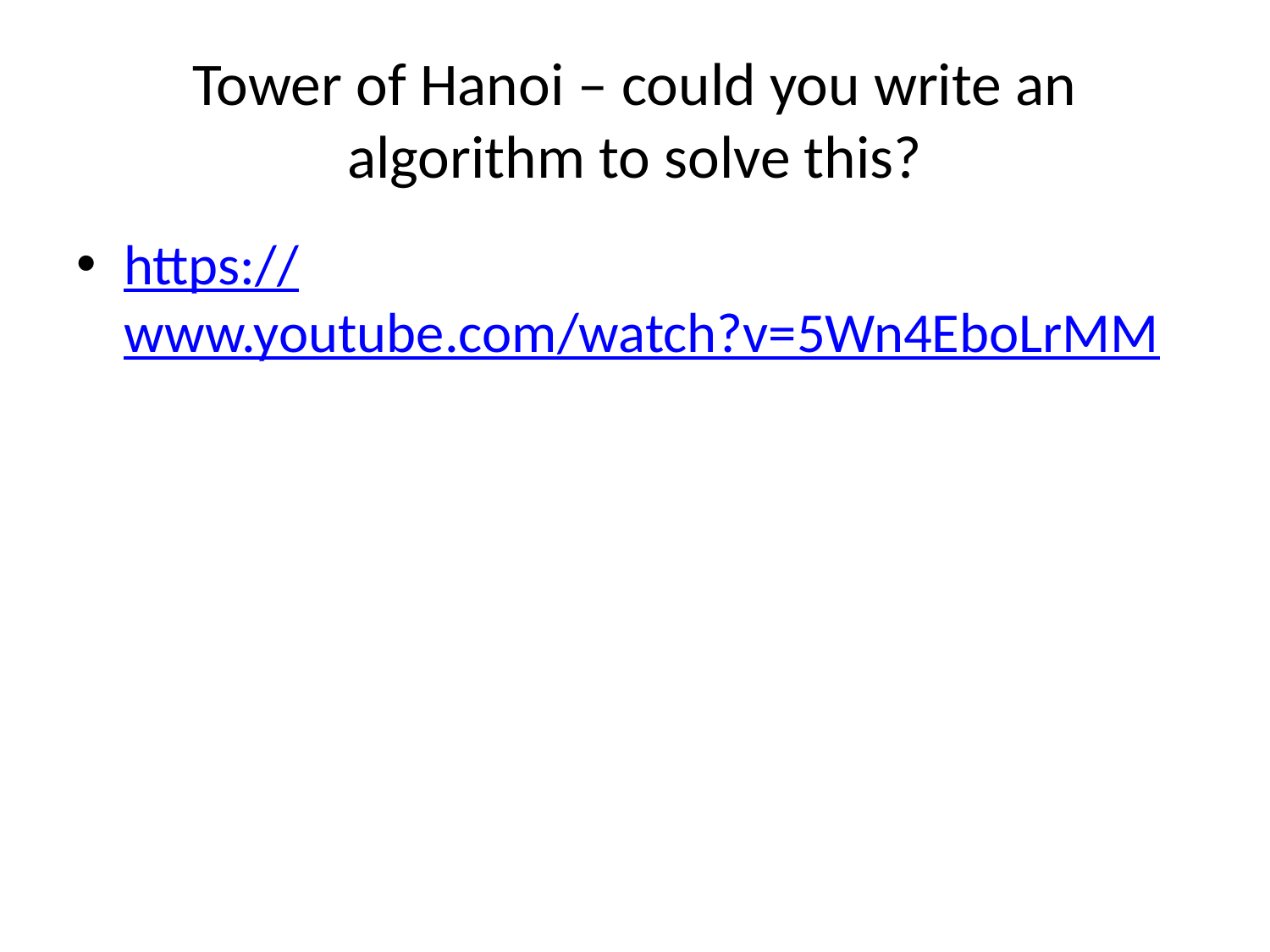

# Tower of Hanoi – could you write an algorithm to solve this?
https://www.youtube.com/watch?v=5Wn4EboLrMM